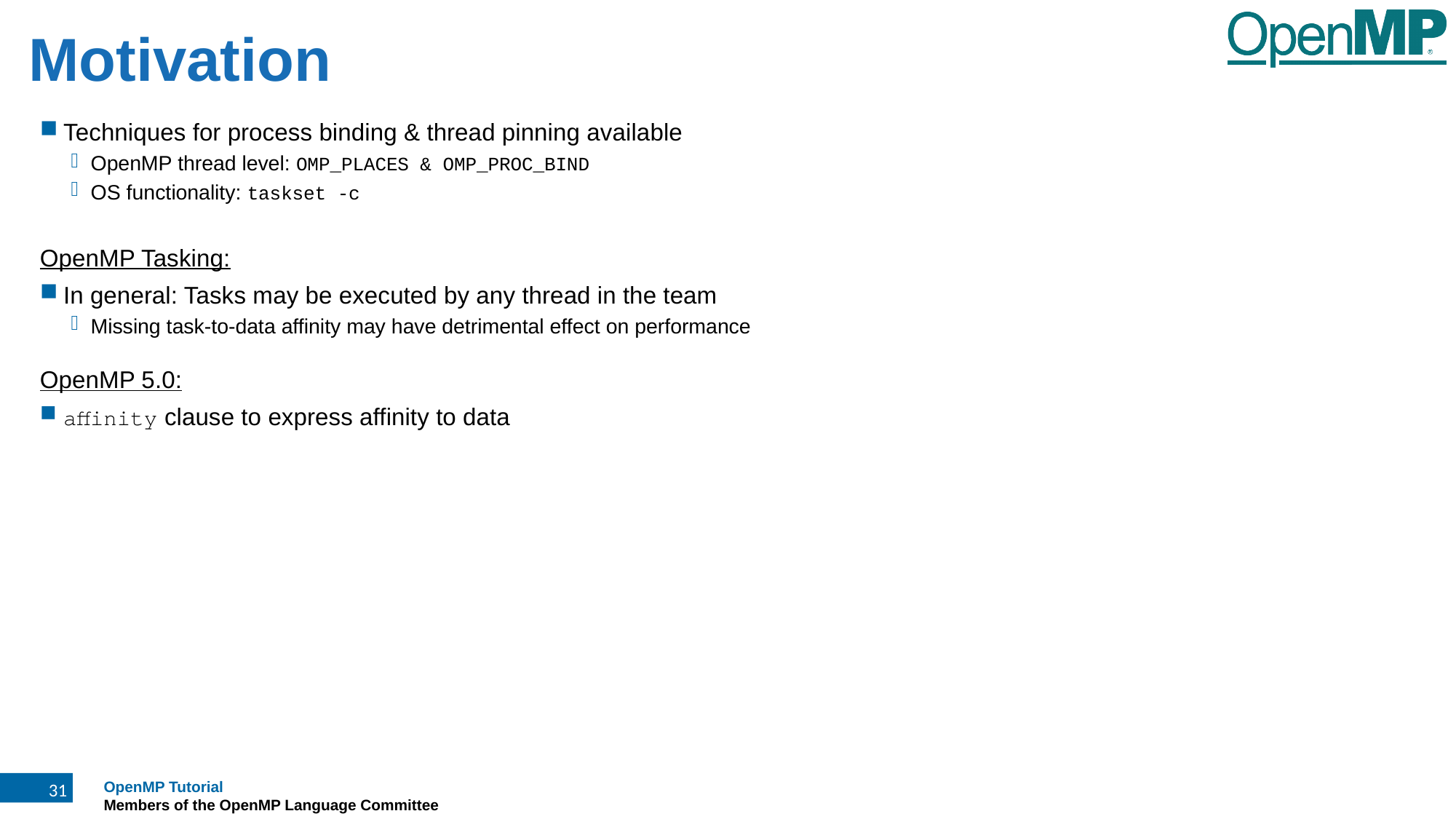

Motivation
Techniques for process binding & thread pinning available
OpenMP thread level: OMP_PLACES & OMP_PROC_BIND
OS functionality: taskset -c

OpenMP Tasking:
In general: Tasks may be executed by any thread in the team
Missing task-to-data affinity may have detrimental effect on performance

OpenMP 5.0:
affinity clause to express affinity to data

31